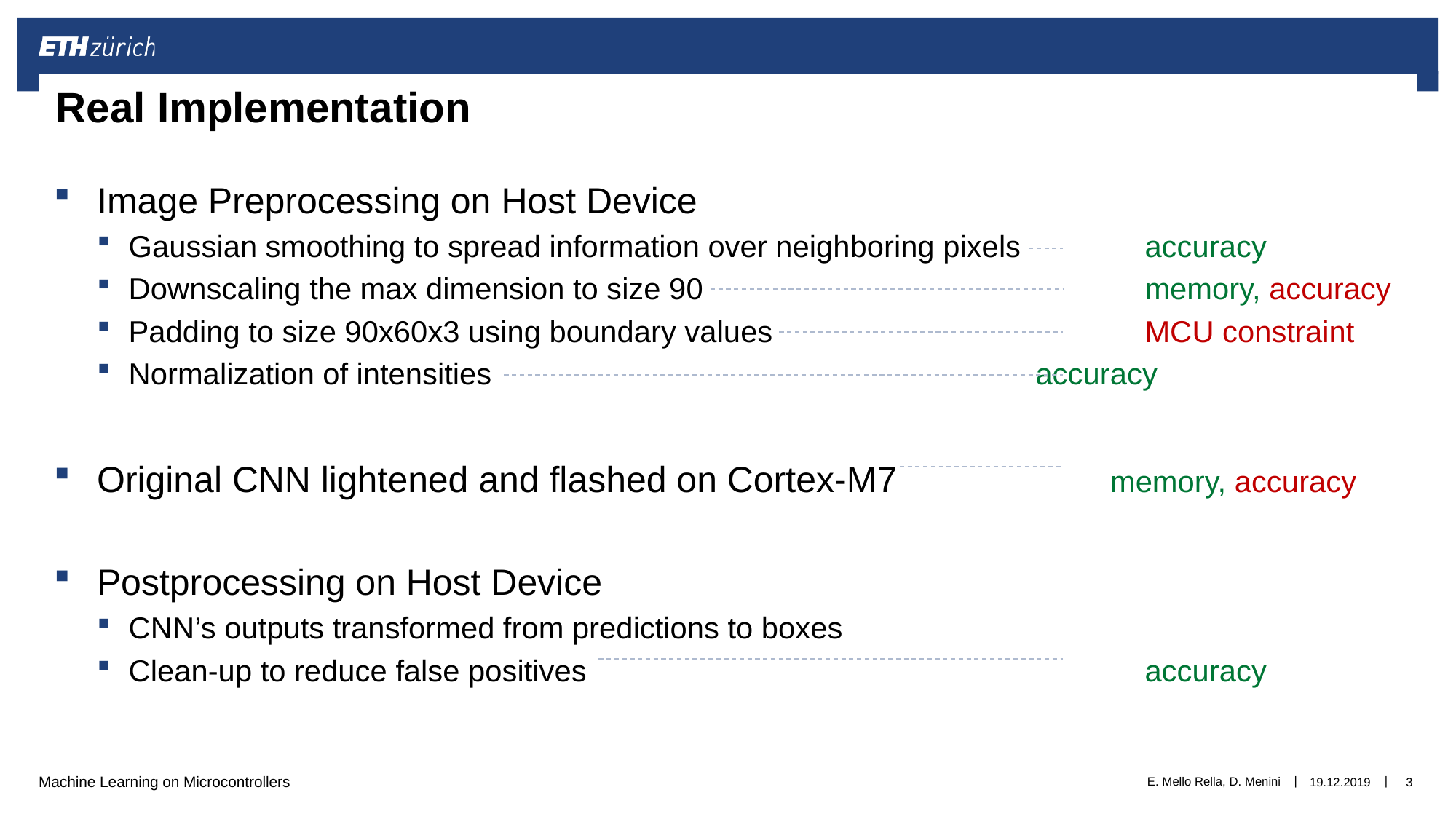

# Real Implementation
Image Preprocessing on Host Device
Gaussian smoothing to spread information over neighboring pixels 	    accuracy
Downscaling the max dimension to size 90				    memory, accuracy
Padding to size 90x60x3 using boundary values  	    		    MCU constraint
Normalization of intensities					    accuracy

Original CNN lightened and flashed on Cortex-M7 		   memory, accuracy

Postprocessing on Host Device
CNN’s outputs transformed from predictions to boxes
Clean-up to reduce false positives					    accuracy

E. Mello Rella, D. Menini
19.12.2019
3